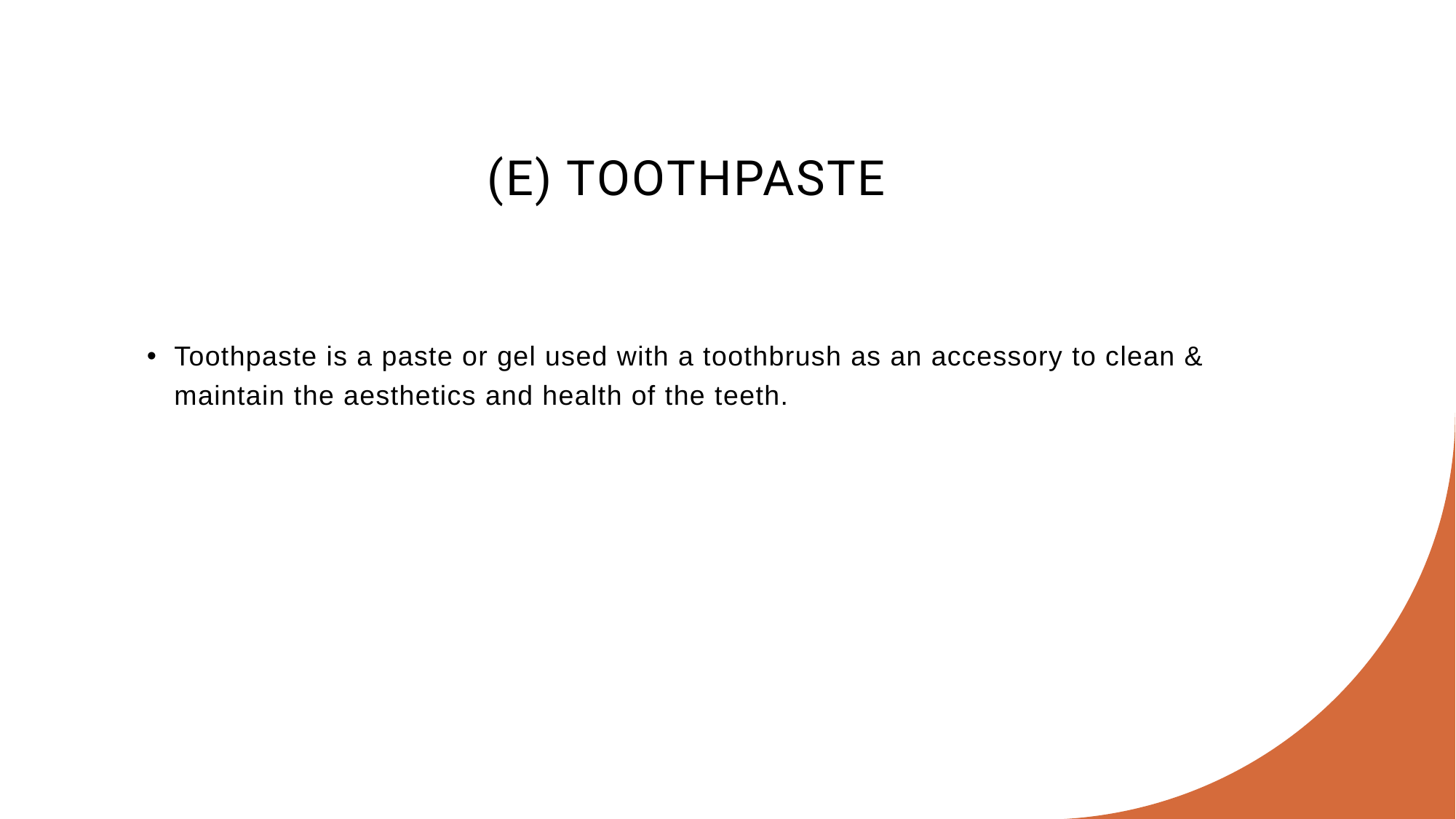

# (E) TOOTHPASTE
Toothpaste is a paste or gel used with a toothbrush as an accessory to clean & maintain the aesthetics and health of the teeth.